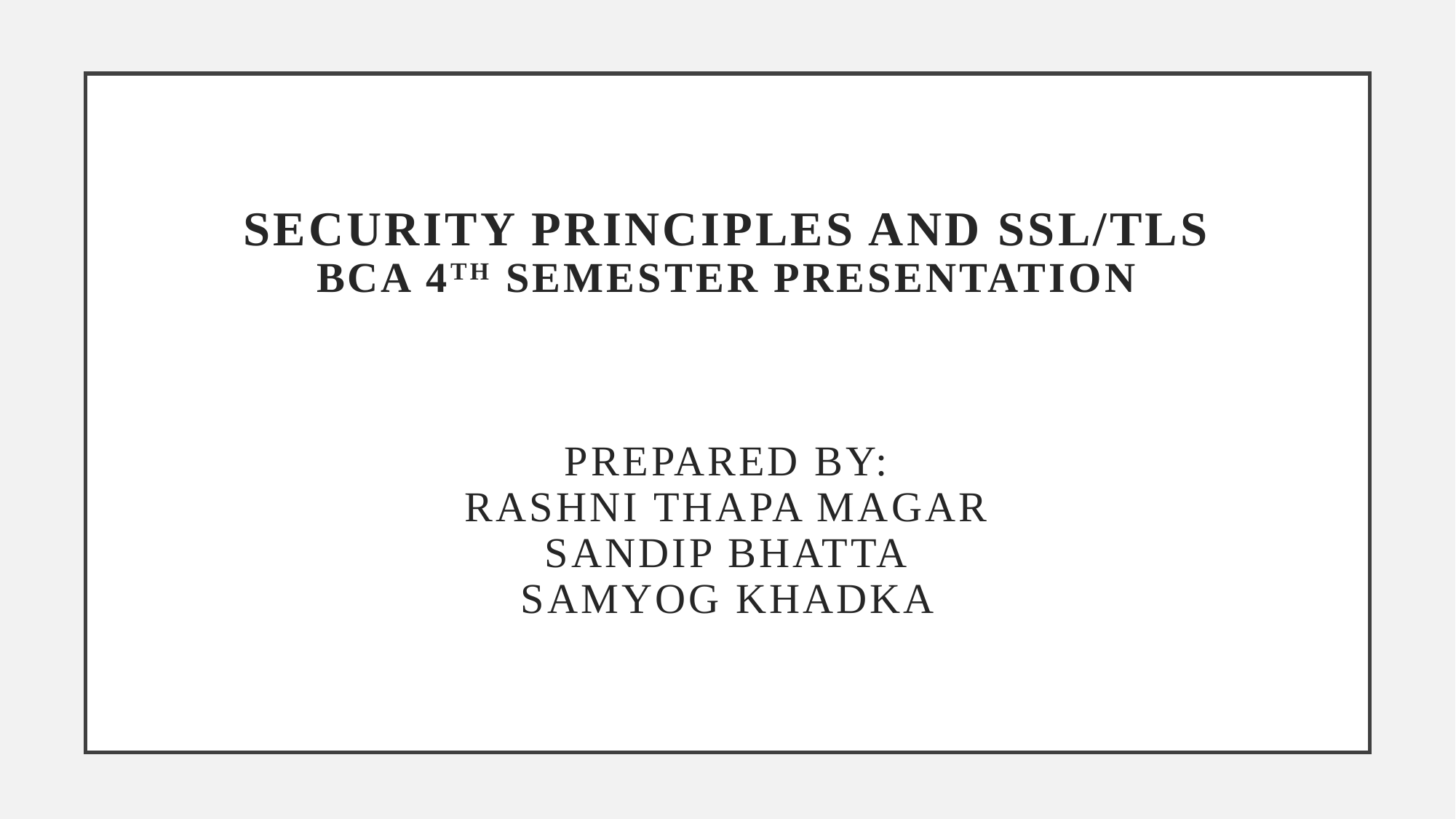

# security principles and ssl/tls bca 4th semester presentation prepared by: Rashni Thapa Magar Sandip Bhatta samyog khadka